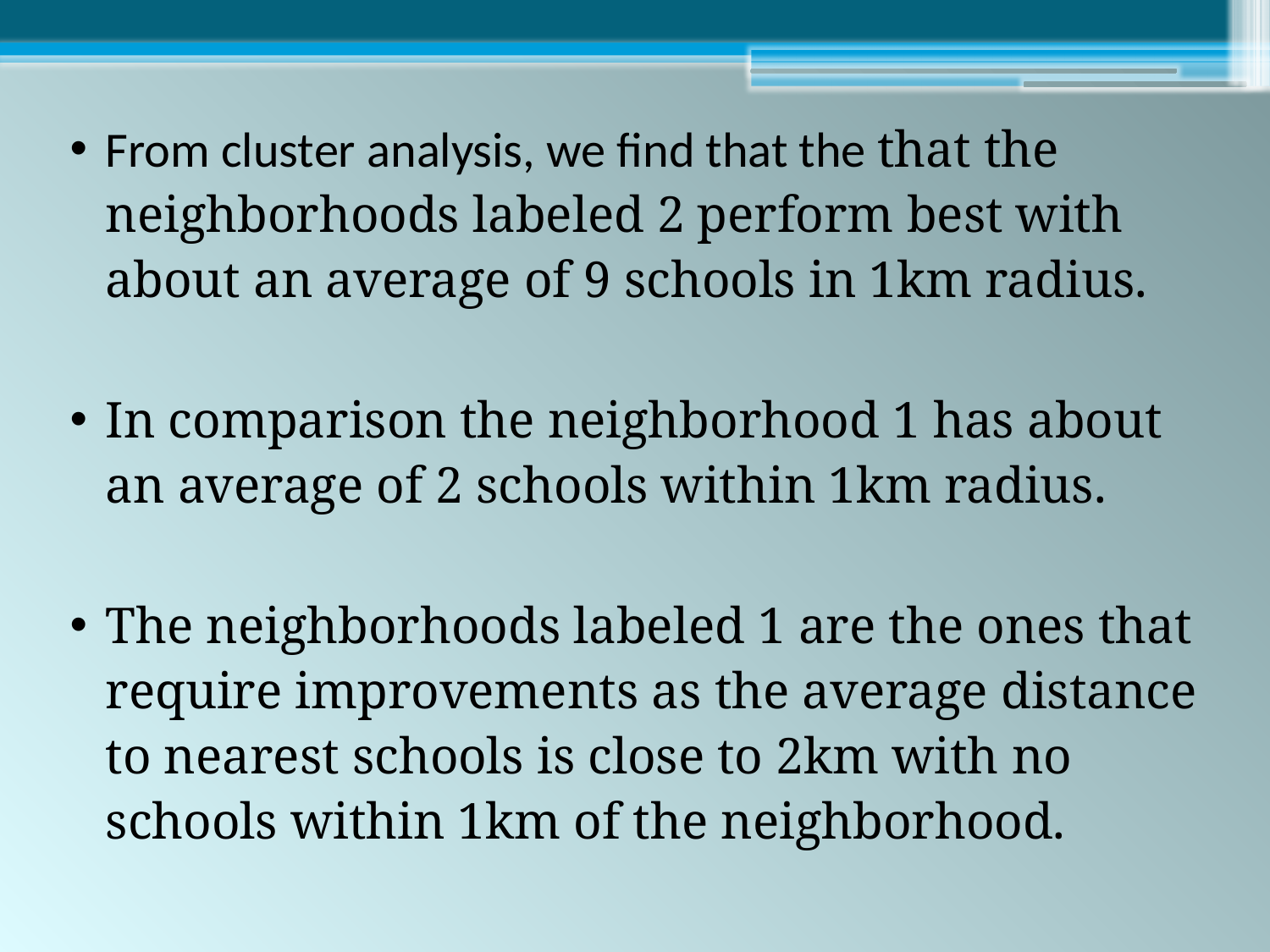

#
From cluster analysis, we find that the that the neighborhoods labeled 2 perform best with about an average of 9 schools in 1km radius.

In comparison the neighborhood 1 has about an average of 2 schools within 1km radius.

The neighborhoods labeled 1 are the ones that require improvements as the average distance to nearest schools is close to 2km with no schools within 1km of the neighborhood.